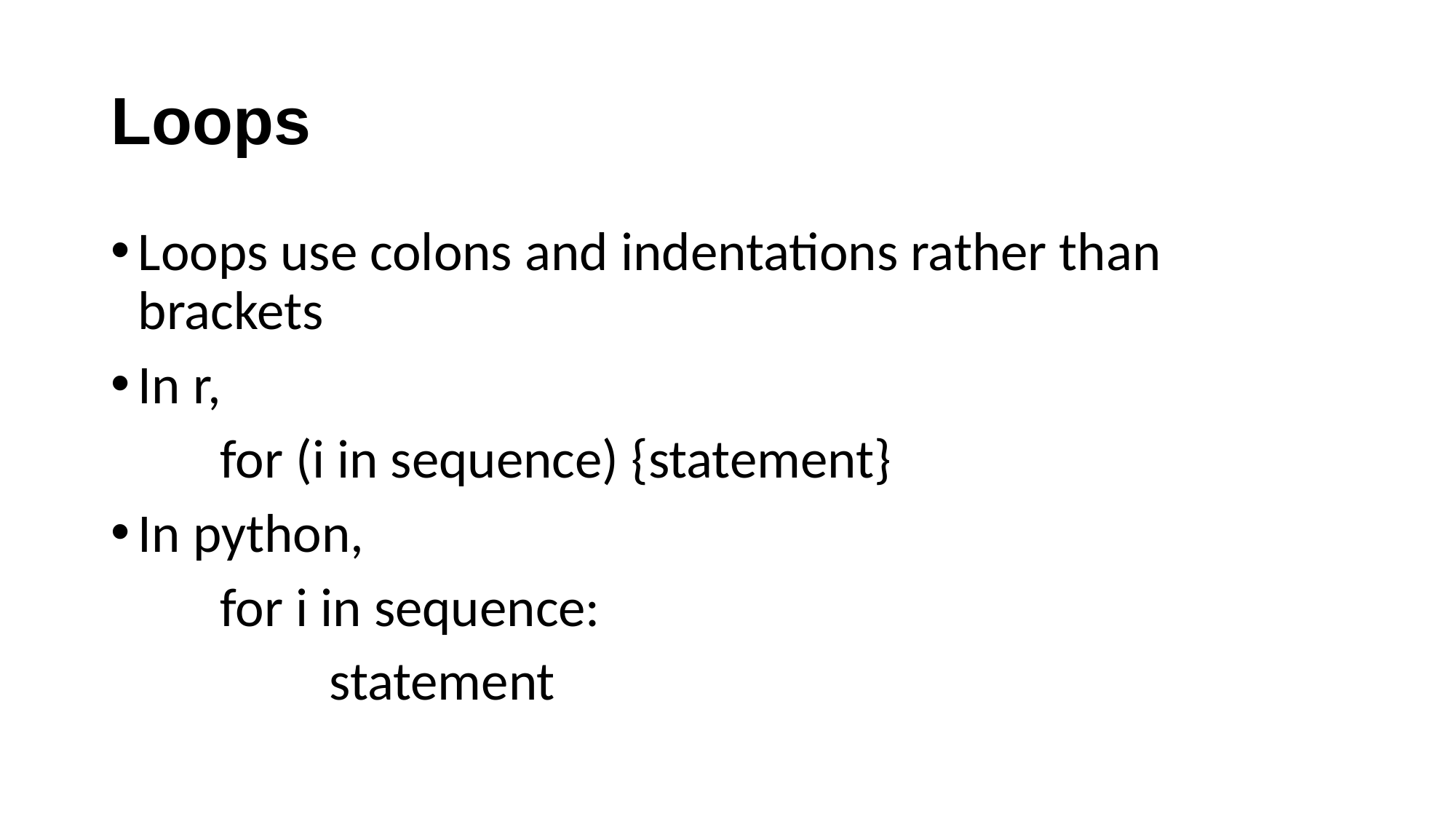

# Loops
Loops use colons and indentations rather than brackets
In r,
	for (i in sequence) {statement}
In python,
	for i in sequence:
		statement